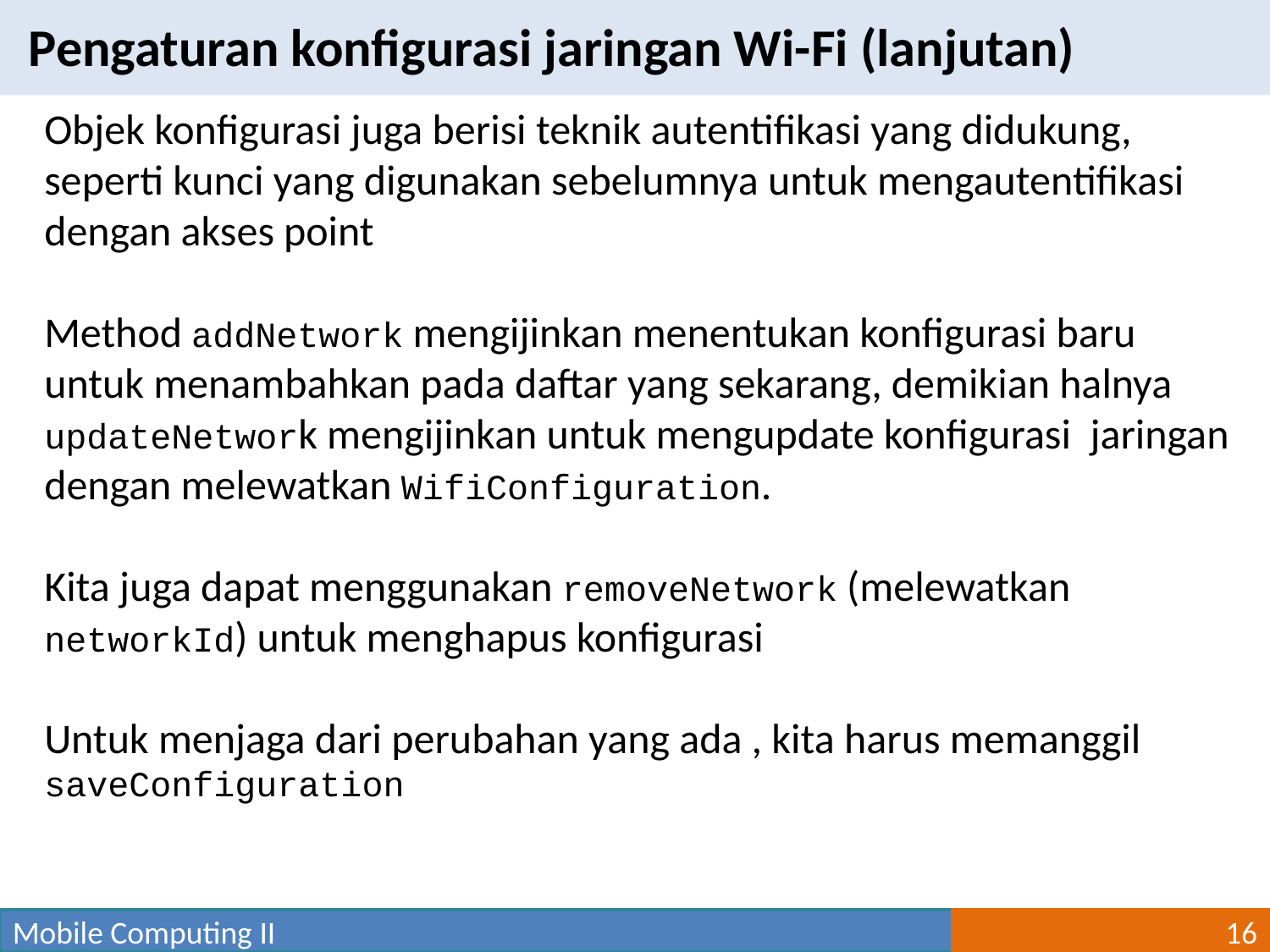

Pengaturan konfigurasi jaringan Wi-Fi (lanjutan)
Objek konfigurasi juga berisi teknik autentifikasi yang didukung, seperti kunci yang digunakan sebelumnya untuk mengautentifikasi dengan akses point

Method addNetwork mengijinkan menentukan konfigurasi baru untuk menambahkan pada daftar yang sekarang, demikian halnya updateNetwork mengijinkan untuk mengupdate konfigurasi  jaringan dengan melewatkan WifiConfiguration.

Kita juga dapat menggunakan removeNetwork (melewatkan networkId) untuk menghapus konfigurasi

Untuk menjaga dari perubahan yang ada , kita harus memanggil saveConfiguration
Mobile Computing II
16